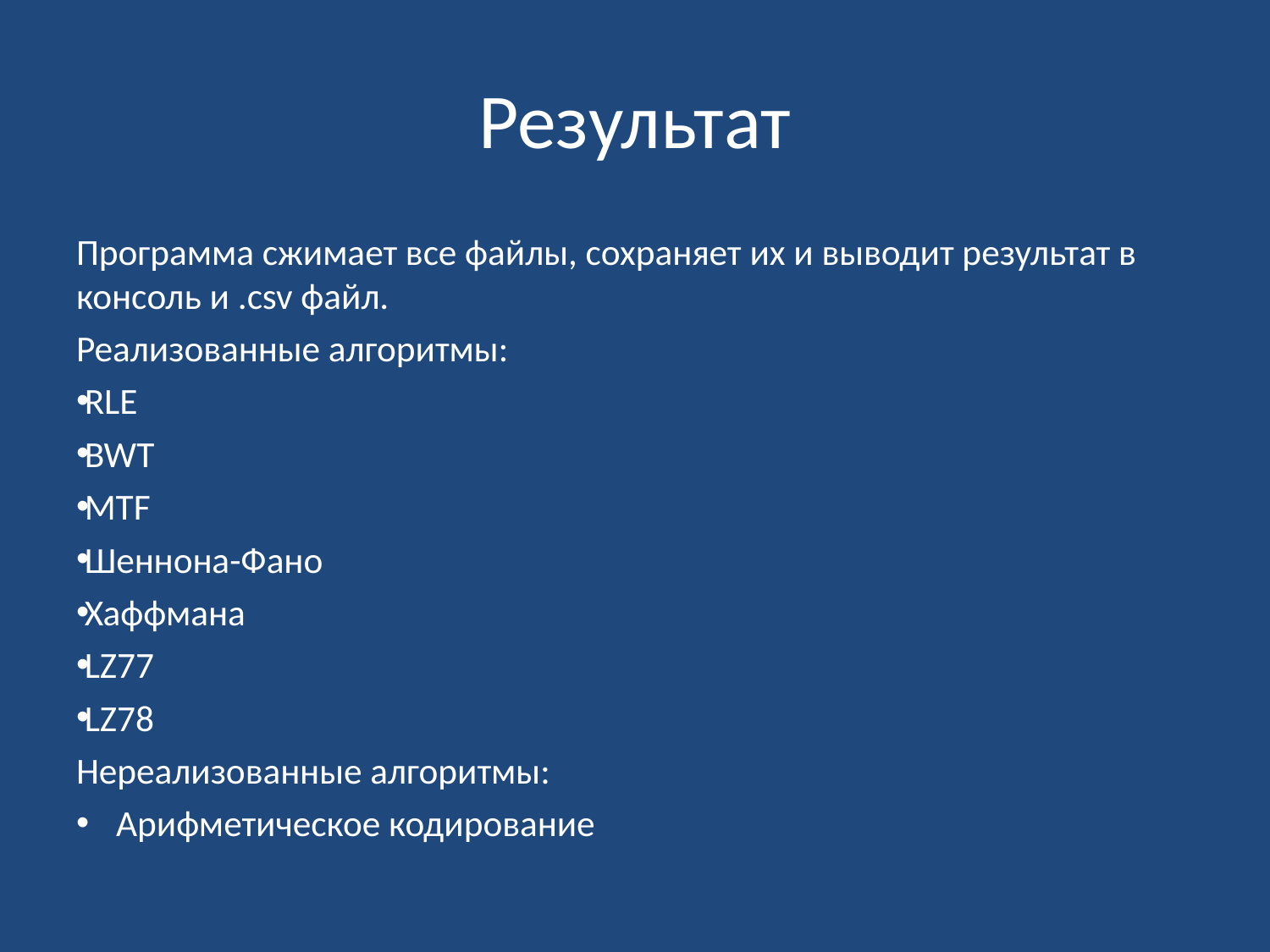

# Результат
Программа сжимает все файлы, сохраняет их и выводит результат в консоль и .csv файл.
Реализованные алгоритмы:
RLE
BWT
MTF
Шеннона-Фано
Хаффмана
LZ77
LZ78
Нереализованные алгоритмы:
Арифметическое кодирование